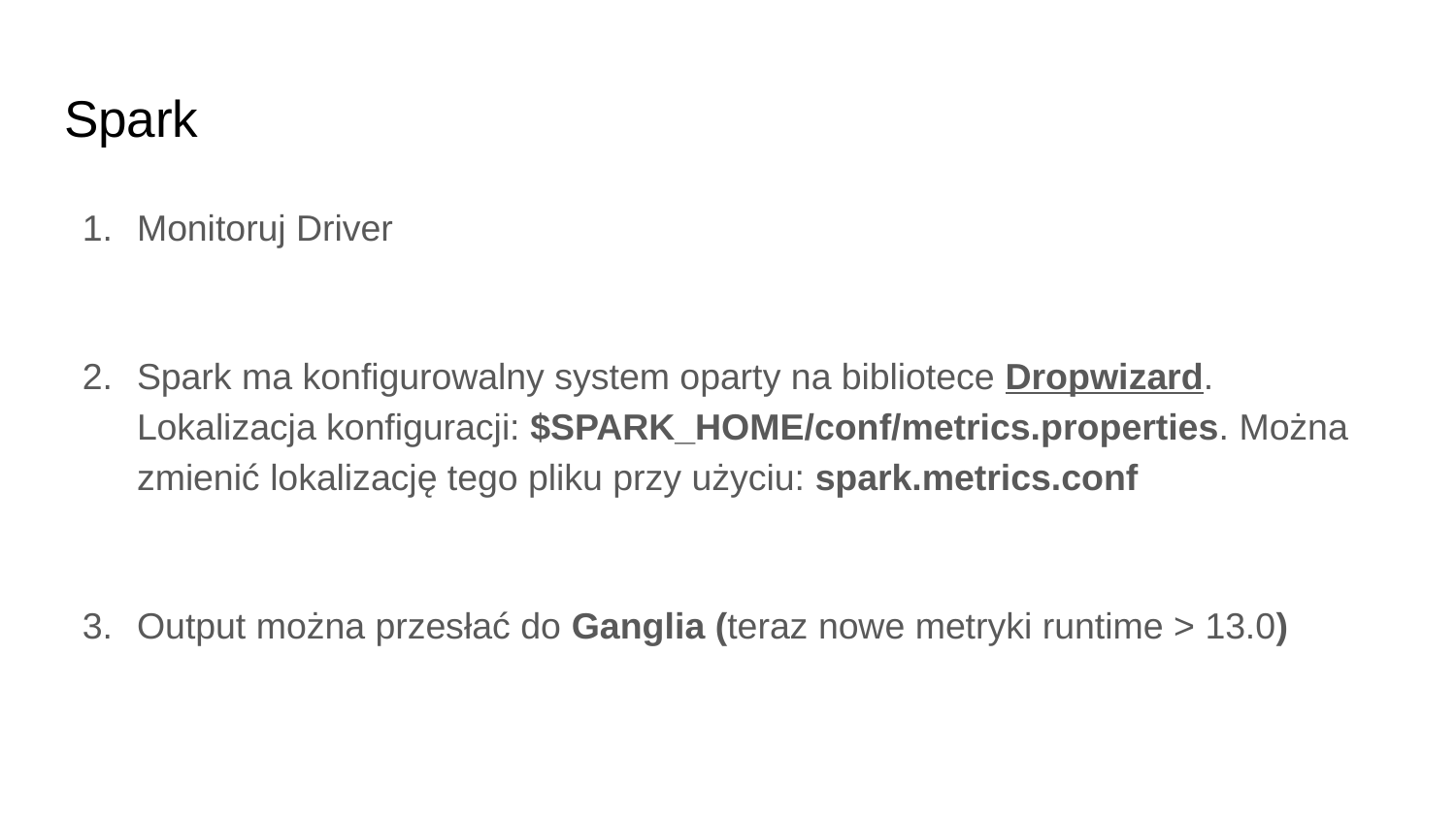

# Spark
Monitoruj Driver

Spark ma konfigurowalny system oparty na bibliotece Dropwizard. Lokalizacja konfiguracji: $SPARK_HOME/conf/metrics.properties. Można zmienić lokalizację tego pliku przy użyciu: spark.metrics.conf

Output można przesłać do Ganglia (teraz nowe metryki runtime > 13.0)